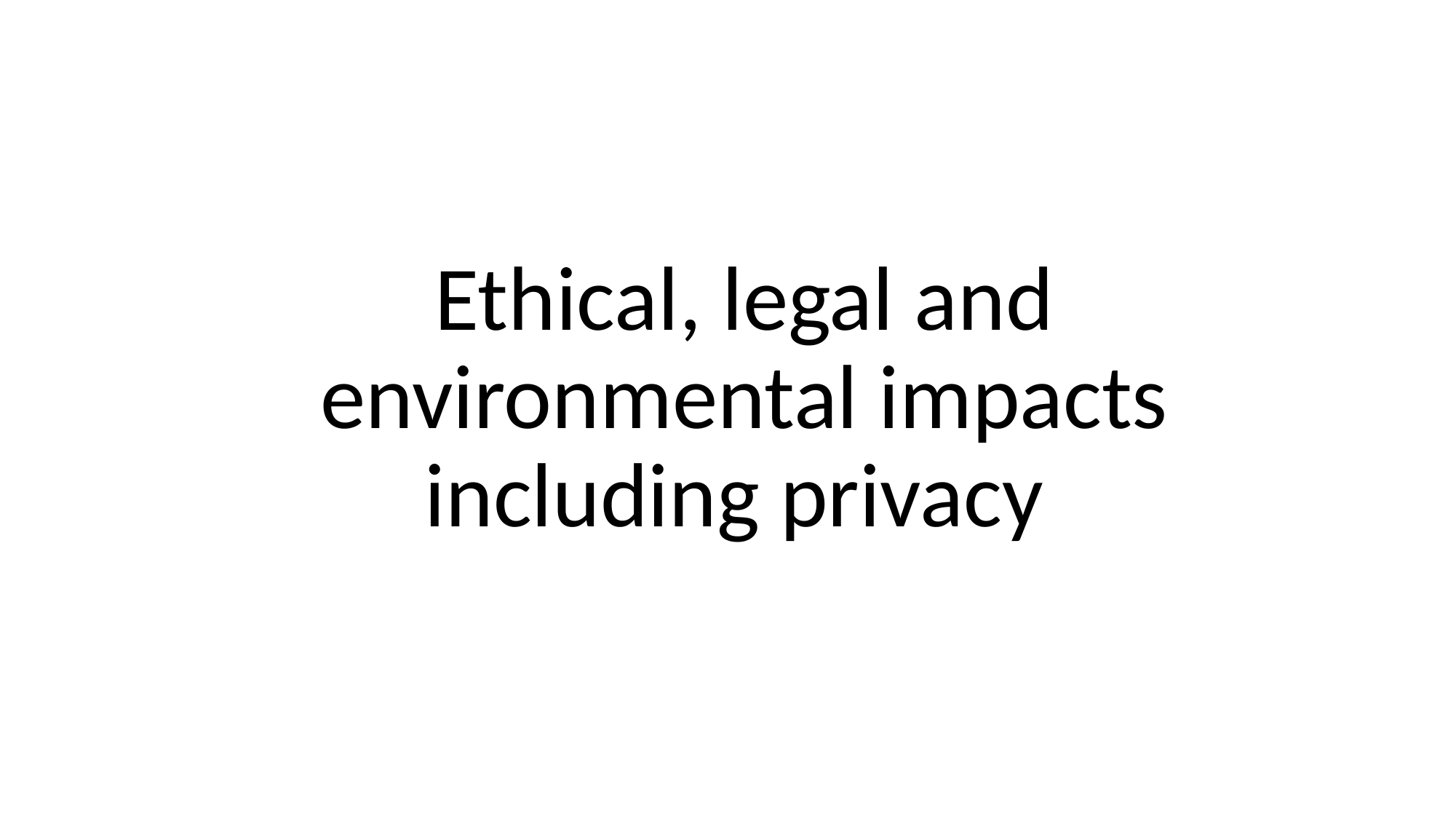

# Ethical, legal and environmental impacts including privacy